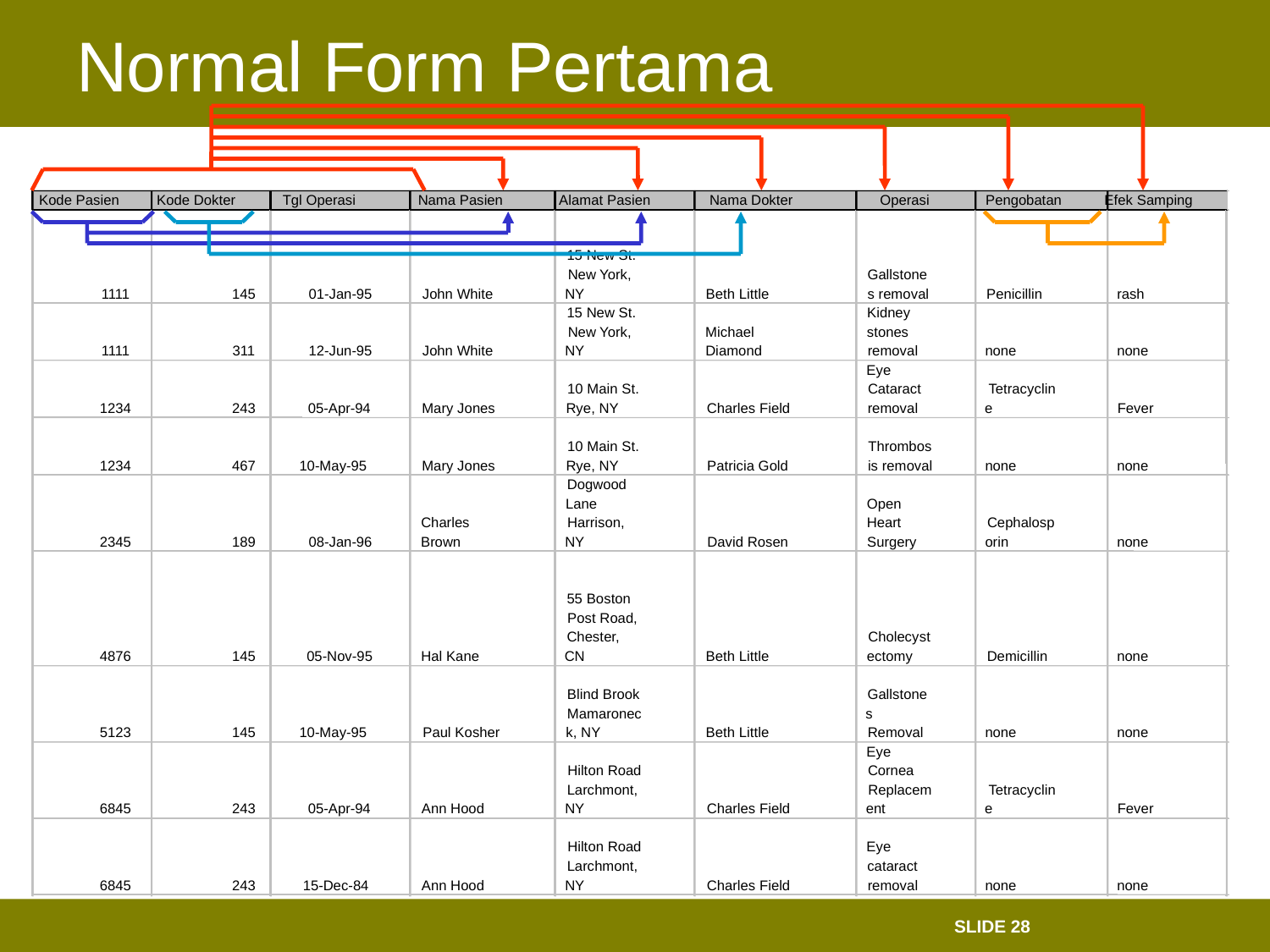

# Normal Form Pertama

Kode Pasien

Kode Dokter

Tgl Operasi

Nama Pasien

Alamat Pasien

Nama Dokter

Operasi

Pengobatan
Efek Samping

15 New St.
New York,
Gallstone
1111
145
01-Jan-95
John White
NY
Beth Little
s removal
Penicillin
rash

15 New St.
Kidney
New York,
Michael
stones
1111
311
12-Jun-95
John White
NY
Diamond
removal
none
none

Eye
10 Main St.
Cataract
Tetracyclin
1234
243
05-Apr-94
Mary Jones
Rye, NY
Charles Field
removal
e
Fever

10 Main St.
Thrombos
1234
467
10-May-95
Mary Jones
Rye, NY
Patricia Gold
is removal
none
none

Dogwood
Lane
Open
Charles
Harrison,
Heart
Cephalosp
2345
189
08-Jan-96
Brown
NY
David Rosen
Surgery
orin
none

55 Boston
Post Road,
Chester,
Cholecyst
4876
145
05-Nov-95
Hal Kane
CN
Beth Little
ectomy
Demicillin
none

Blind Brook
Gallstone
Mamaronec
s
5123
145
10-May-95
Paul Kosher
k, NY
Beth Little
Removal
none
none

Eye
Hilton Road
Cornea
Larchmont,
Replacem
Tetracyclin
6845
243
05-Apr-94
Ann Hood
NY
Charles Field
ent
e
Fever

Hilton Road
Eye
Larchmont,
cataract
6845
243
15-Dec-84
Ann Hood
NY
Charles Field
removal
none
none